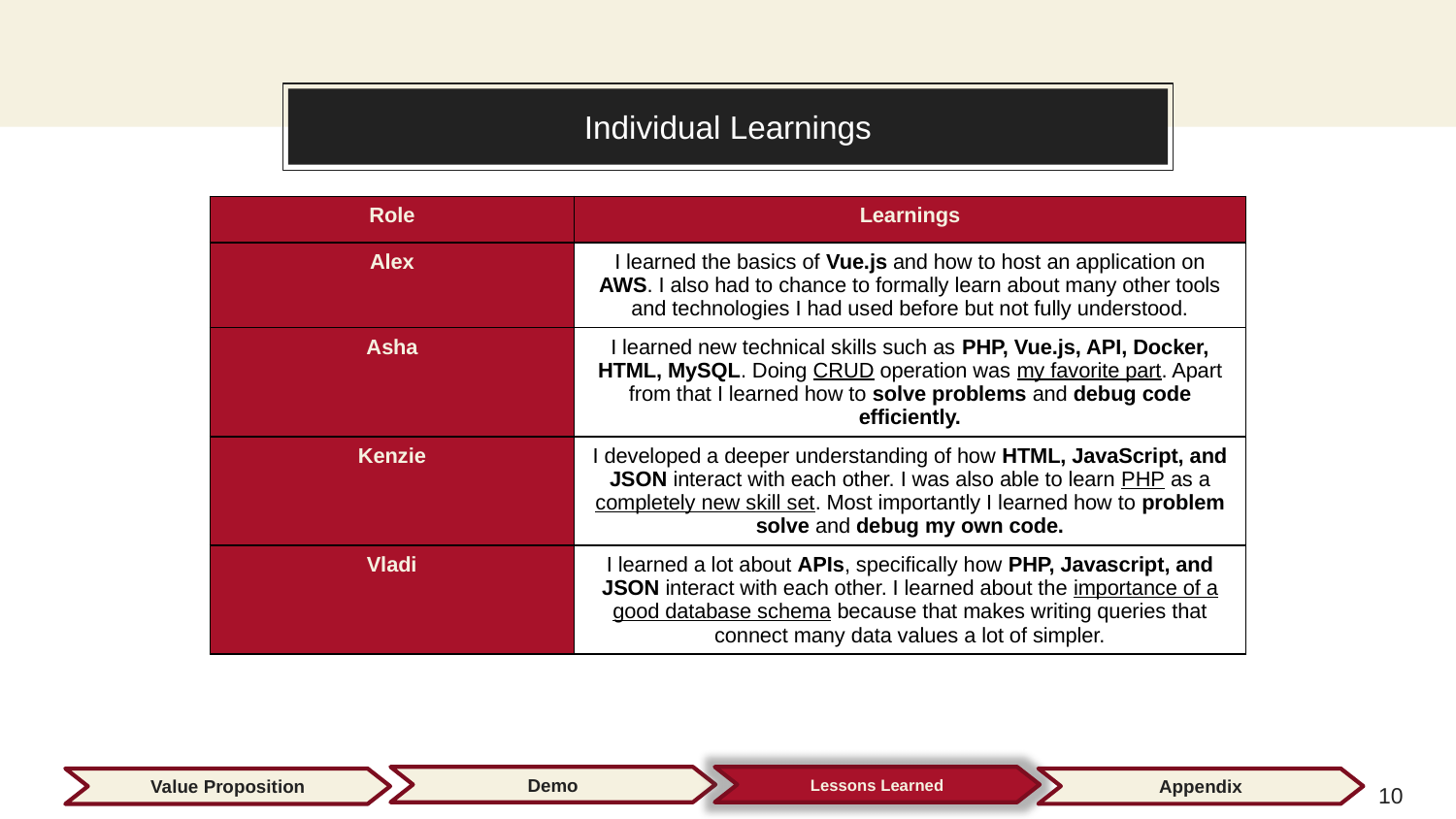

Individual Learnings
| Role | Learnings |
| --- | --- |
| Alex | I learned the basics of Vue.js and how to host an application on AWS. I also had to chance to formally learn about many other tools and technologies I had used before but not fully understood. |
| Asha | I learned new technical skills such as PHP, Vue.js, API, Docker, HTML, MySQL. Doing CRUD operation was my favorite part. Apart from that I learned how to solve problems and debug code efficiently. |
| Kenzie | I developed a deeper understanding of how HTML, JavaScript, and JSON interact with each other. I was also able to learn PHP as a completely new skill set. Most importantly I learned how to problem solve and debug my own code. |
| Vladi | I learned a lot about APIs, specifically how PHP, Javascript, and JSON interact with each other. I learned about the importance of a good database schema because that makes writing queries that connect many data values a lot of simpler. |
Demo
Lessons Learned
10
Appendix
Value Proposition